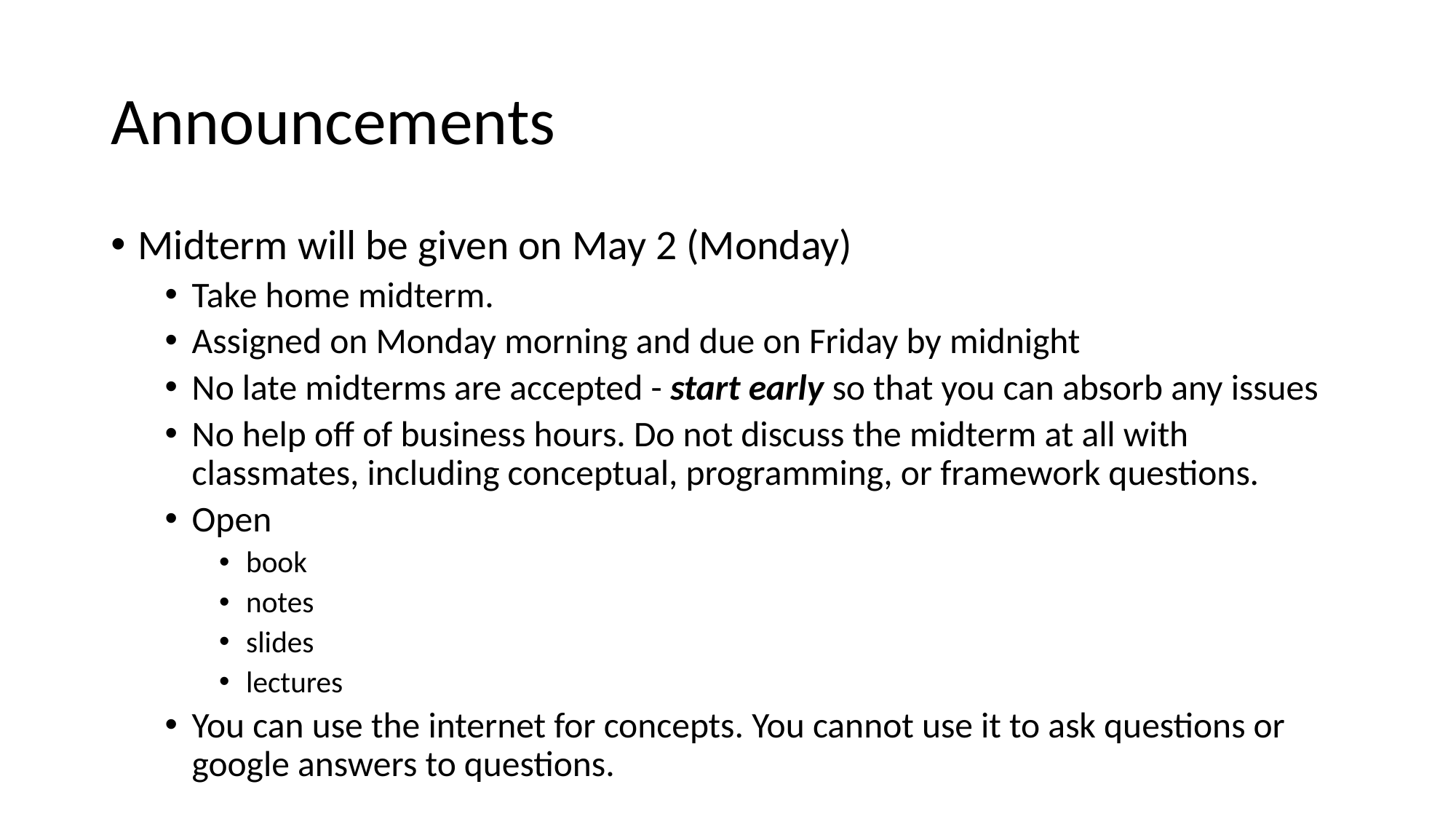

# Announcements
Midterm will be given on May 2 (Monday)
Take home midterm.
Assigned on Monday morning and due on Friday by midnight
No late midterms are accepted - start early so that you can absorb any issues
No help off of business hours. Do not discuss the midterm at all with classmates, including conceptual, programming, or framework questions.
Open
book
notes
slides
lectures
You can use the internet for concepts. You cannot use it to ask questions or google answers to questions.